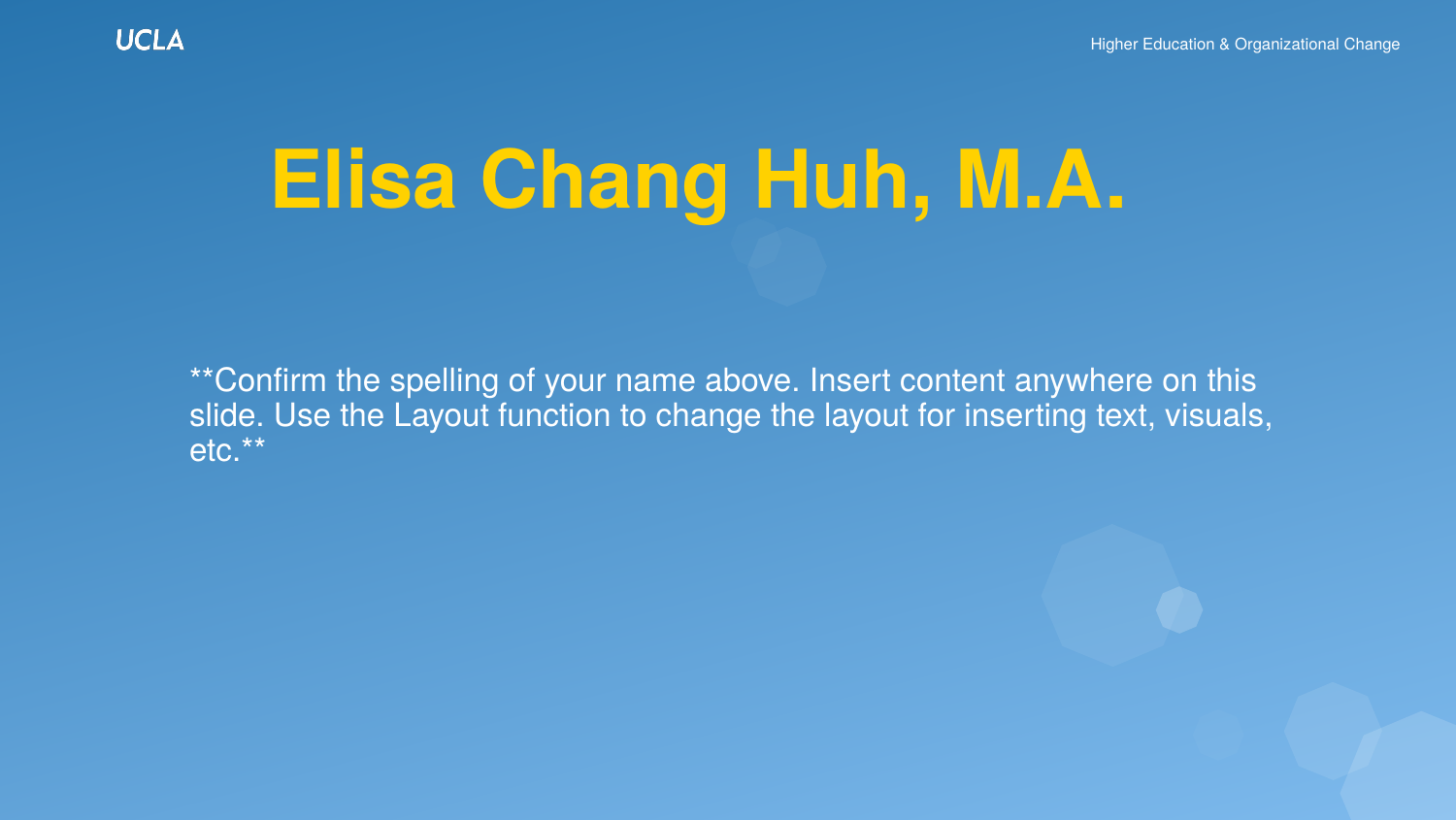

# Elisa Chang Huh, M.A.

**Confirm the spelling of your name above. Insert content anywhere on this slide. Use the Layout function to change the layout for inserting text, visuals, etc.**